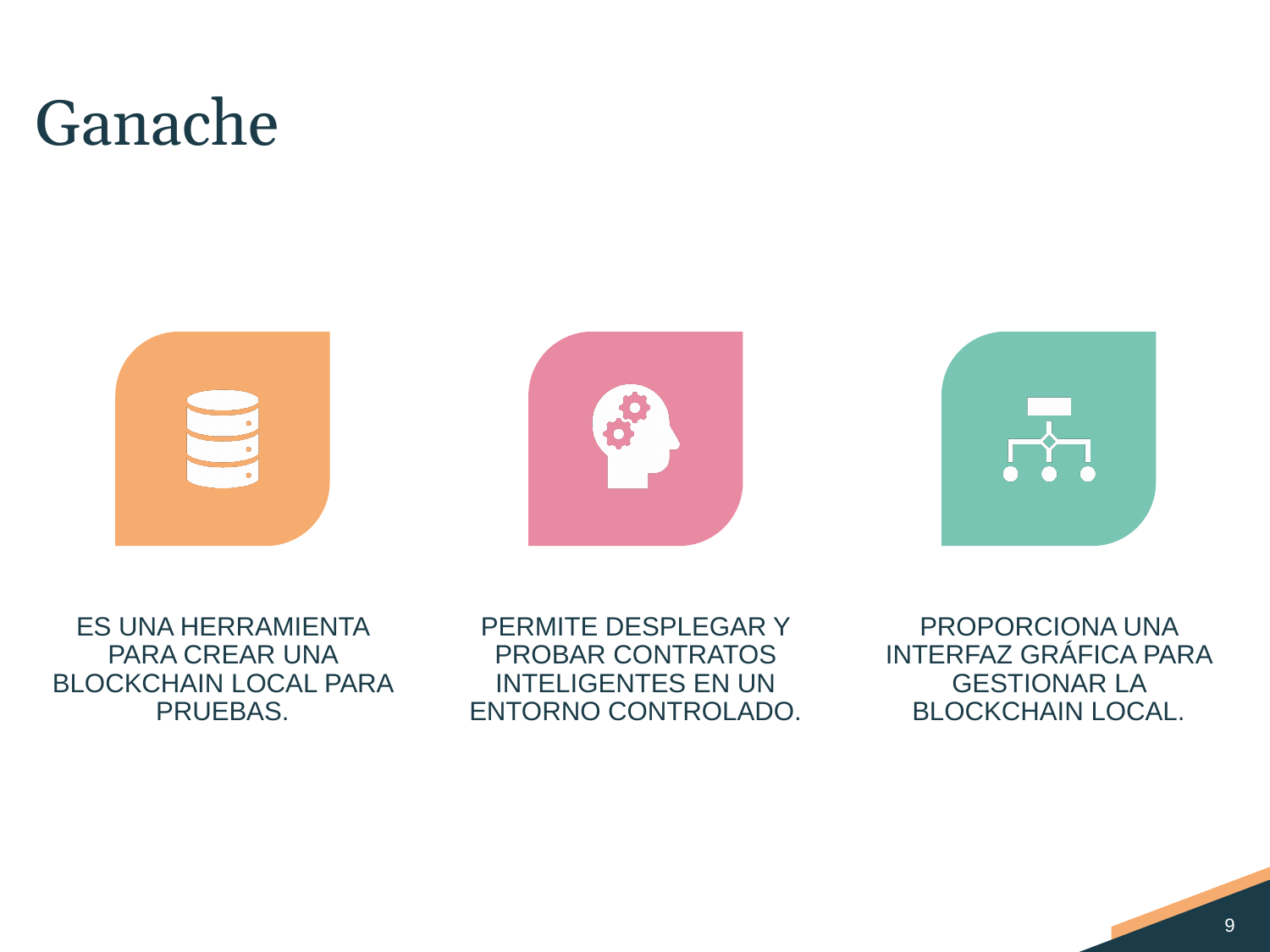

# Ganache
Es una herramienta para crear una blockchain local para pruebas.
Permite desplegar y probar contratos inteligentes en un entorno controlado.
Proporciona una interfaz gráfica para gestionar la blockchain local.